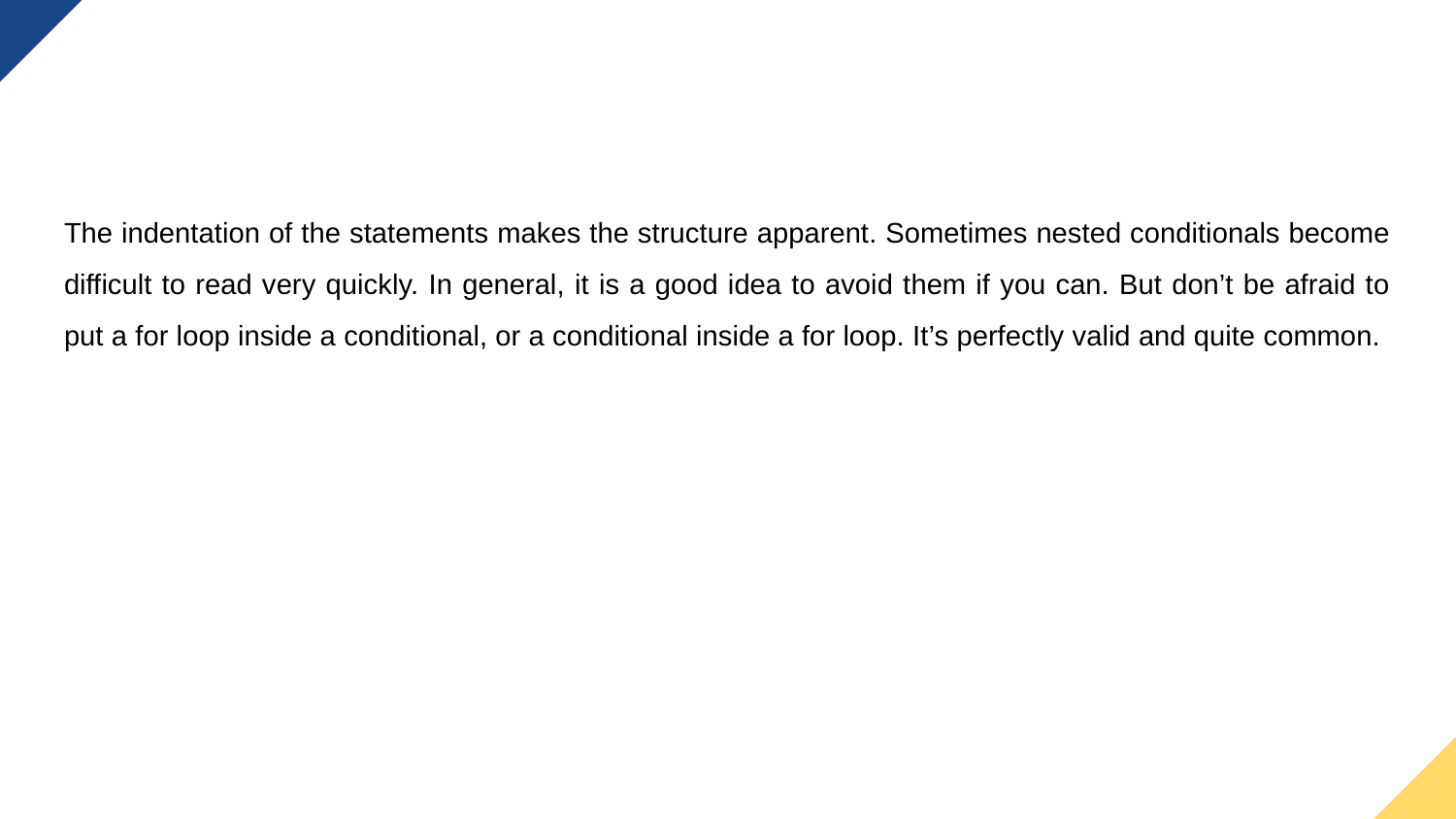

The indentation of the statements makes the structure apparent. Sometimes nested conditionals become difficult to read very quickly. In general, it is a good idea to avoid them if you can. But don’t be afraid to put a for loop inside a conditional, or a conditional inside a for loop. It’s perfectly valid and quite common.